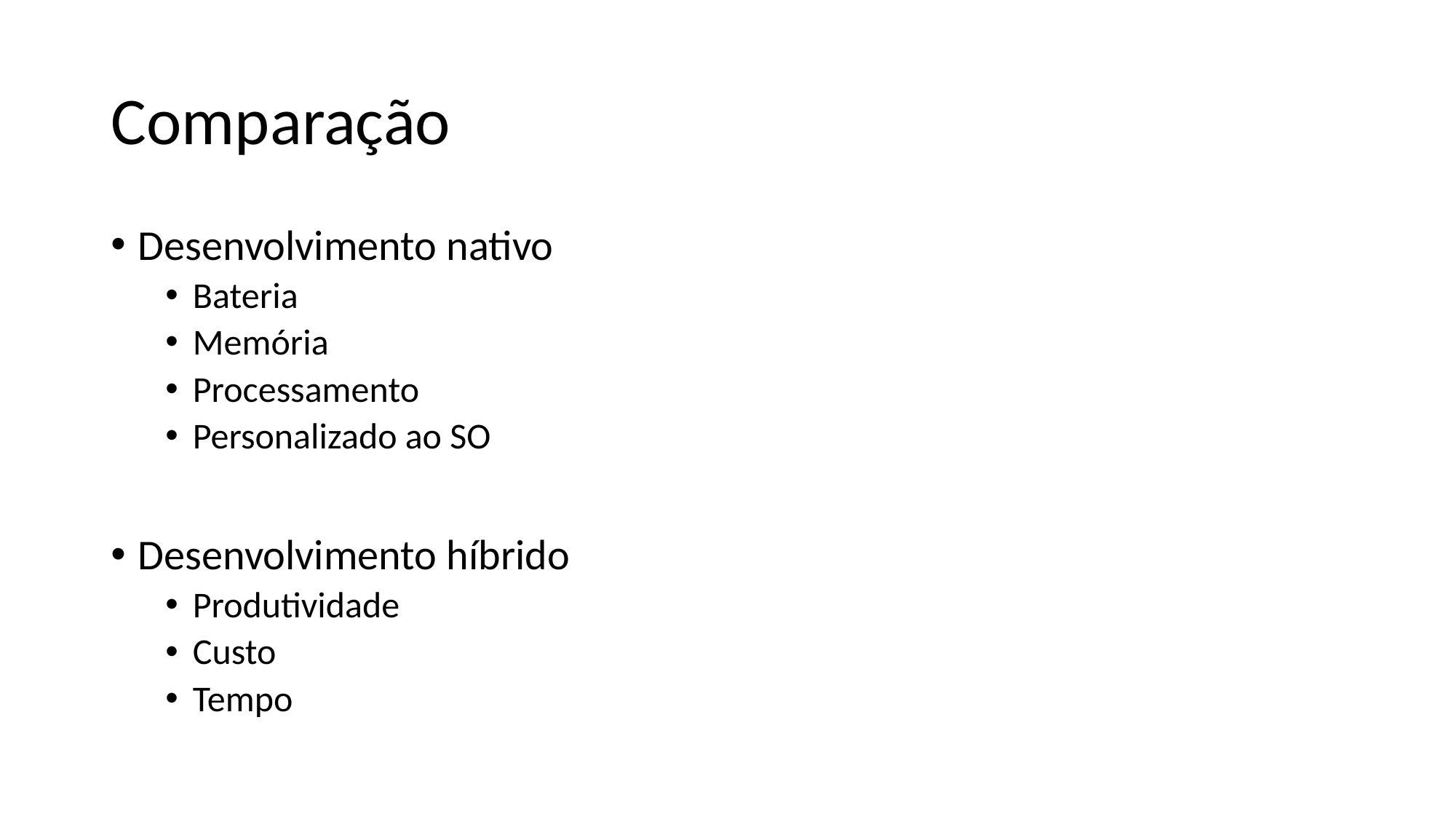

# Comparação
Desenvolvimento nativo
Bateria
Memória
Processamento
Personalizado ao SO

Desenvolvimento híbrido
Produtividade
Custo
Tempo